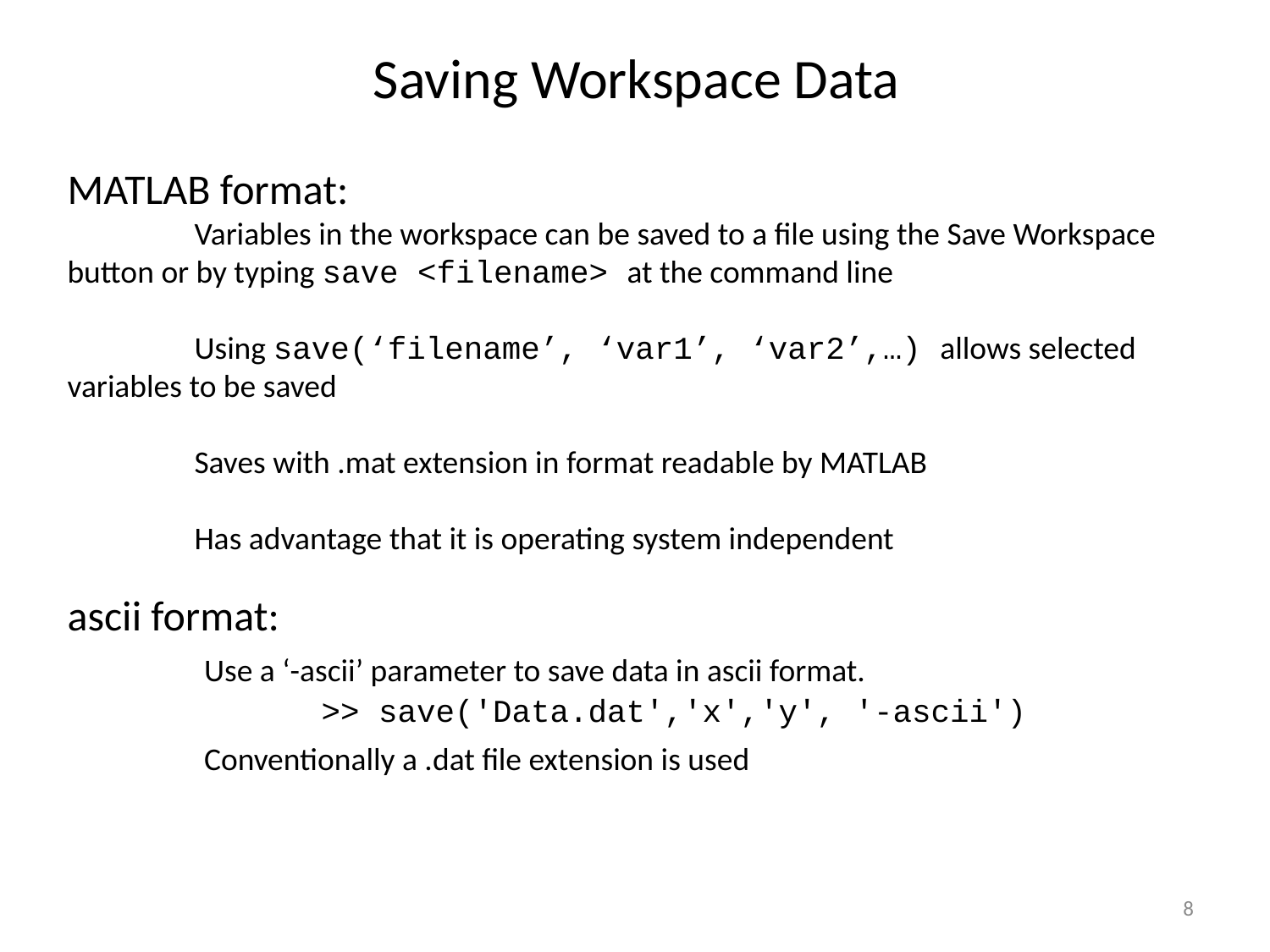

# Saving Workspace Data
MATLAB format:
	Variables in the workspace can be saved to a file using the Save Workspace   	button or by typing save <filename> at the command line

	Using save(‘filename’, ‘var1’, ‘var2’,…) allows selected 	variables to be saved

	Saves with .mat extension in format readable by MATLAB

	Has advantage that it is operating system independent

ascii format:
	 Use a ‘-ascii’ parameter to save data in ascii format.
		>> save('Data.dat','x','y', '-ascii')
	 Conventionally a .dat file extension is used
8